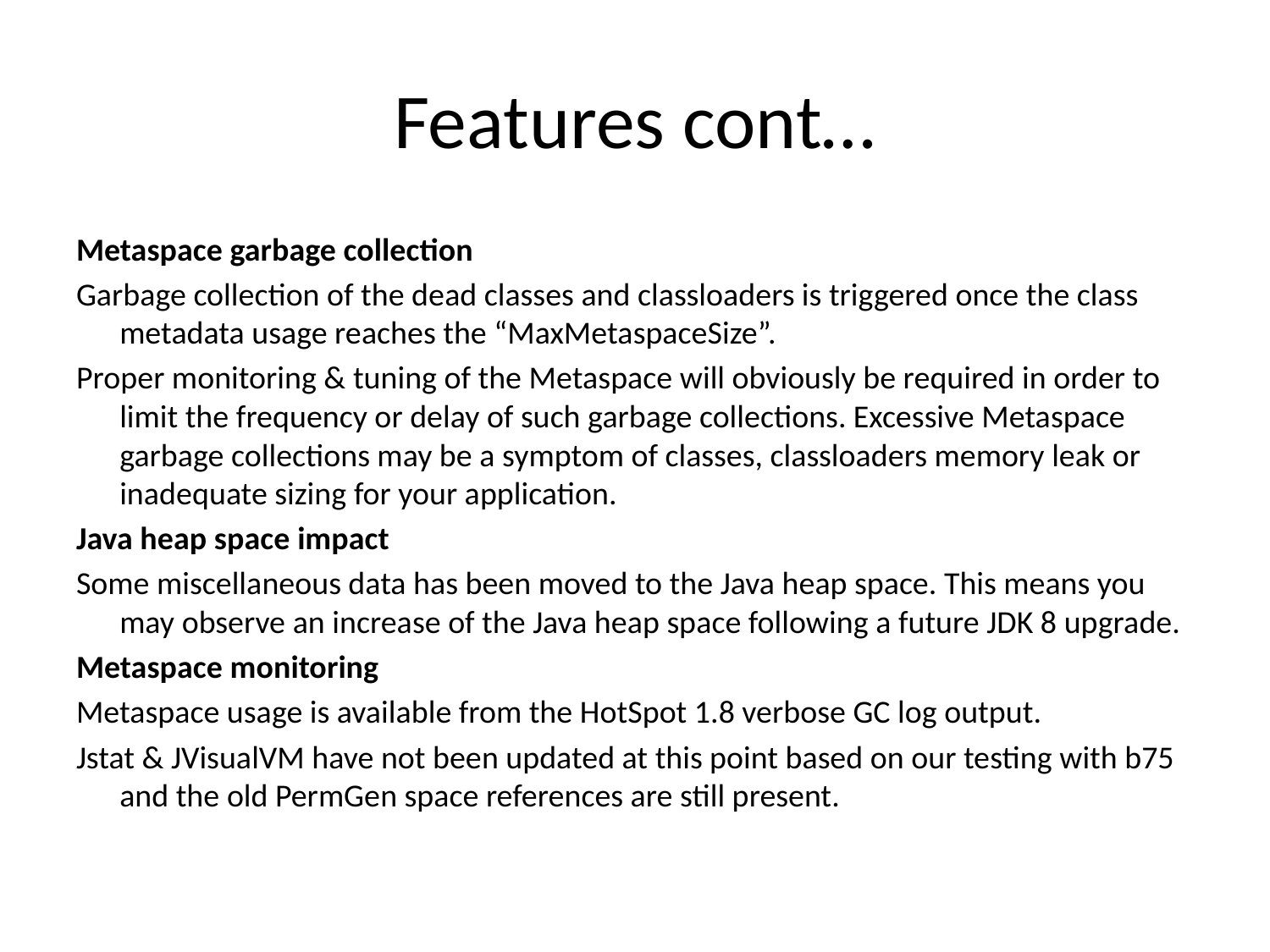

# Features cont…
Metaspace garbage collection
Garbage collection of the dead classes and classloaders is triggered once the class metadata usage reaches the “MaxMetaspaceSize”.
Proper monitoring & tuning of the Metaspace will obviously be required in order to limit the frequency or delay of such garbage collections. Excessive Metaspace garbage collections may be a symptom of classes, classloaders memory leak or inadequate sizing for your application.
Java heap space impact
Some miscellaneous data has been moved to the Java heap space. This means you may observe an increase of the Java heap space following a future JDK 8 upgrade.
Metaspace monitoring
Metaspace usage is available from the HotSpot 1.8 verbose GC log output.
Jstat & JVisualVM have not been updated at this point based on our testing with b75 and the old PermGen space references are still present.